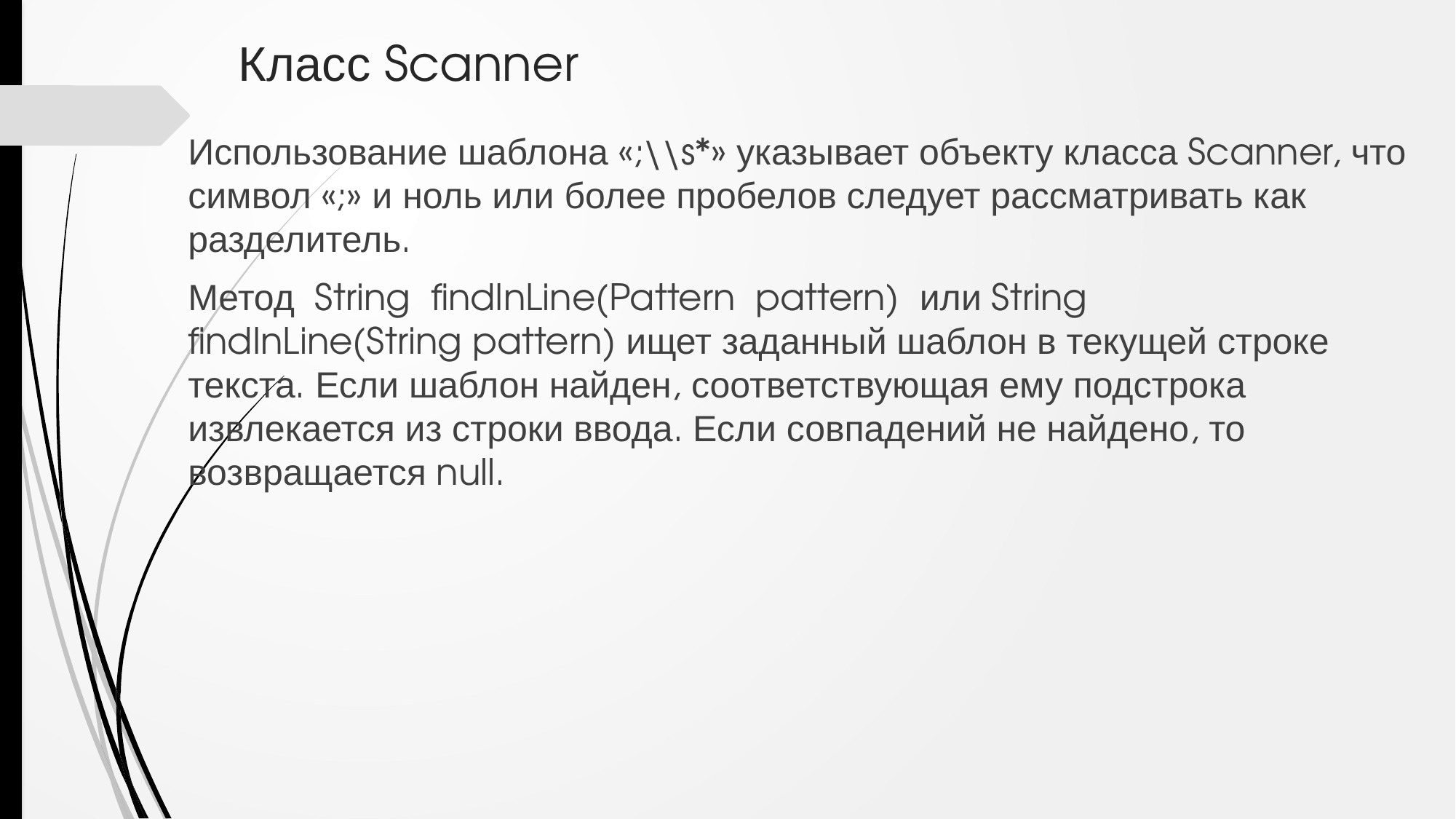

# Класс Scanner
Использование шаблона «;\\s*» указывает объекту класса Scanner, что символ «;» и ноль или более пробелов следует рассматривать как разделитель.
Метод  String  findInLine(Pattern  pattern)  или String findInLine(String pattern) ищет заданный шаблон в текущей строке текста. Если шаблон найден, соответствующая ему подстрока извлекается из строки ввода. Если совпадений не найдено, то возвращается null.